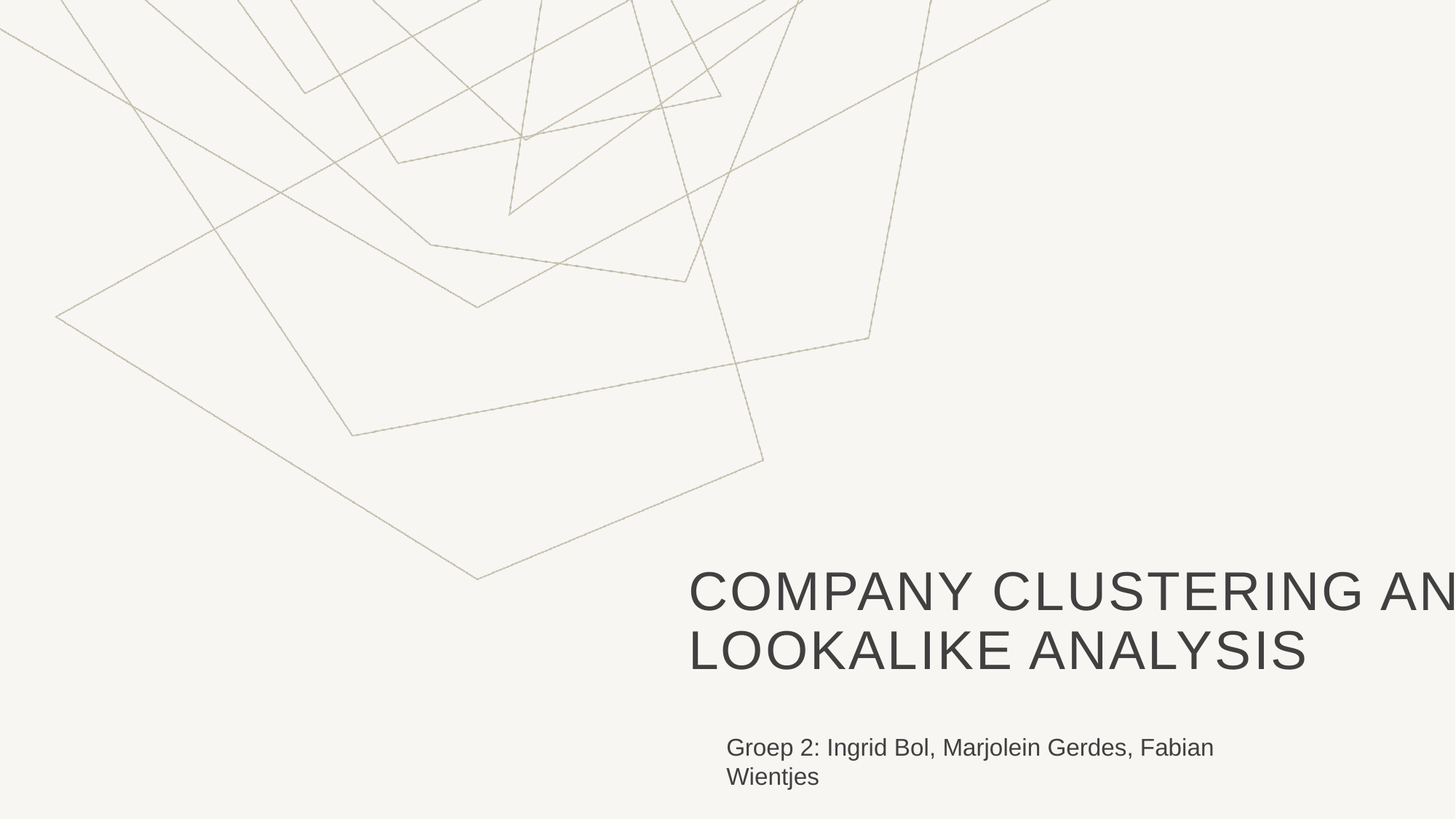

# Company Clustering and Lookalike Analysis
Groep 2: Ingrid Bol, Marjolein Gerdes, Fabian Wientjes